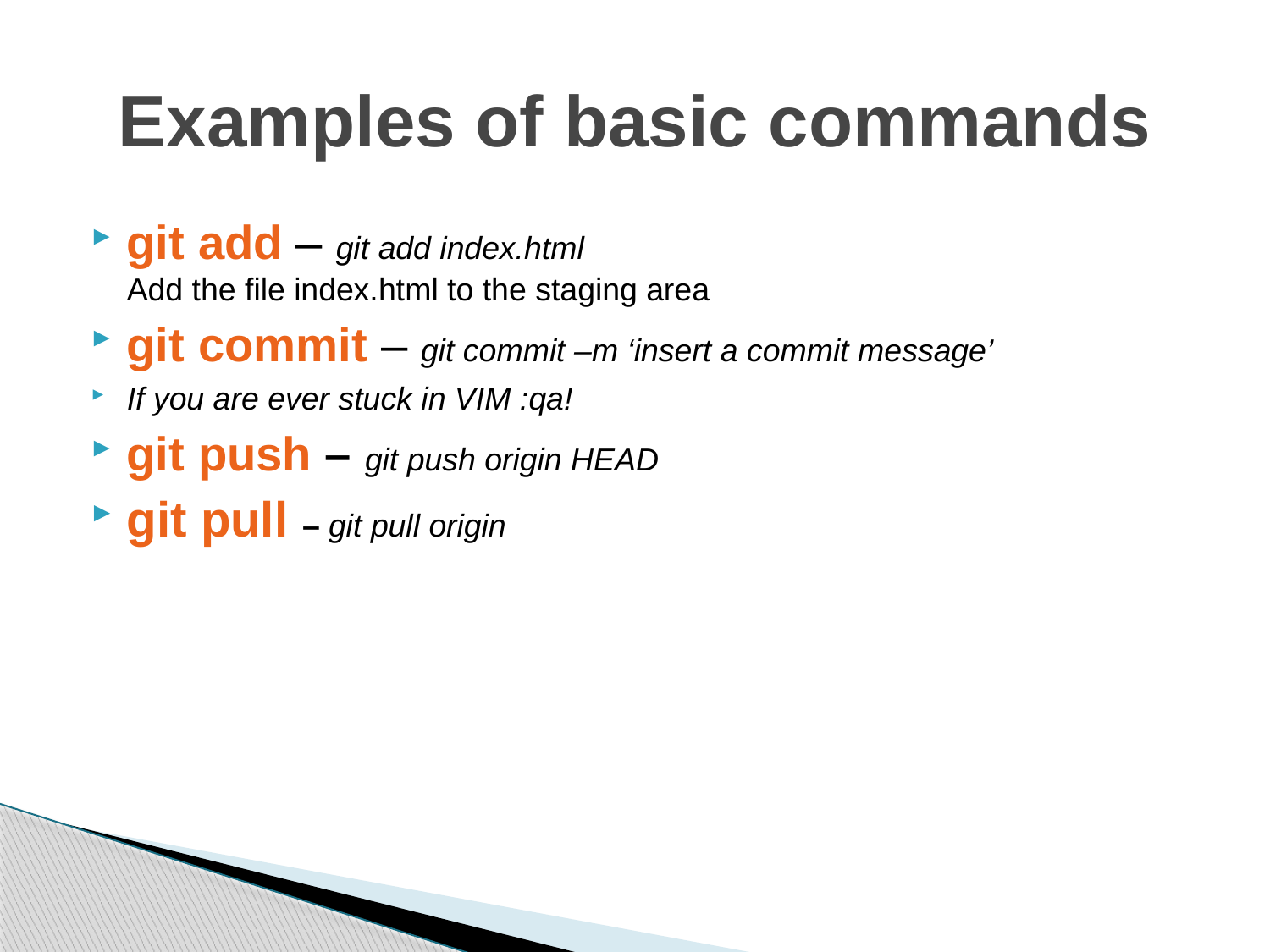

# Examples of basic commands
git add – git add index.html
Add the file index.html to the staging area
git commit – git commit –m ‘insert a commit message’
If you are ever stuck in VIM :qa!
git push – git push origin HEAD
git pull – git pull origin